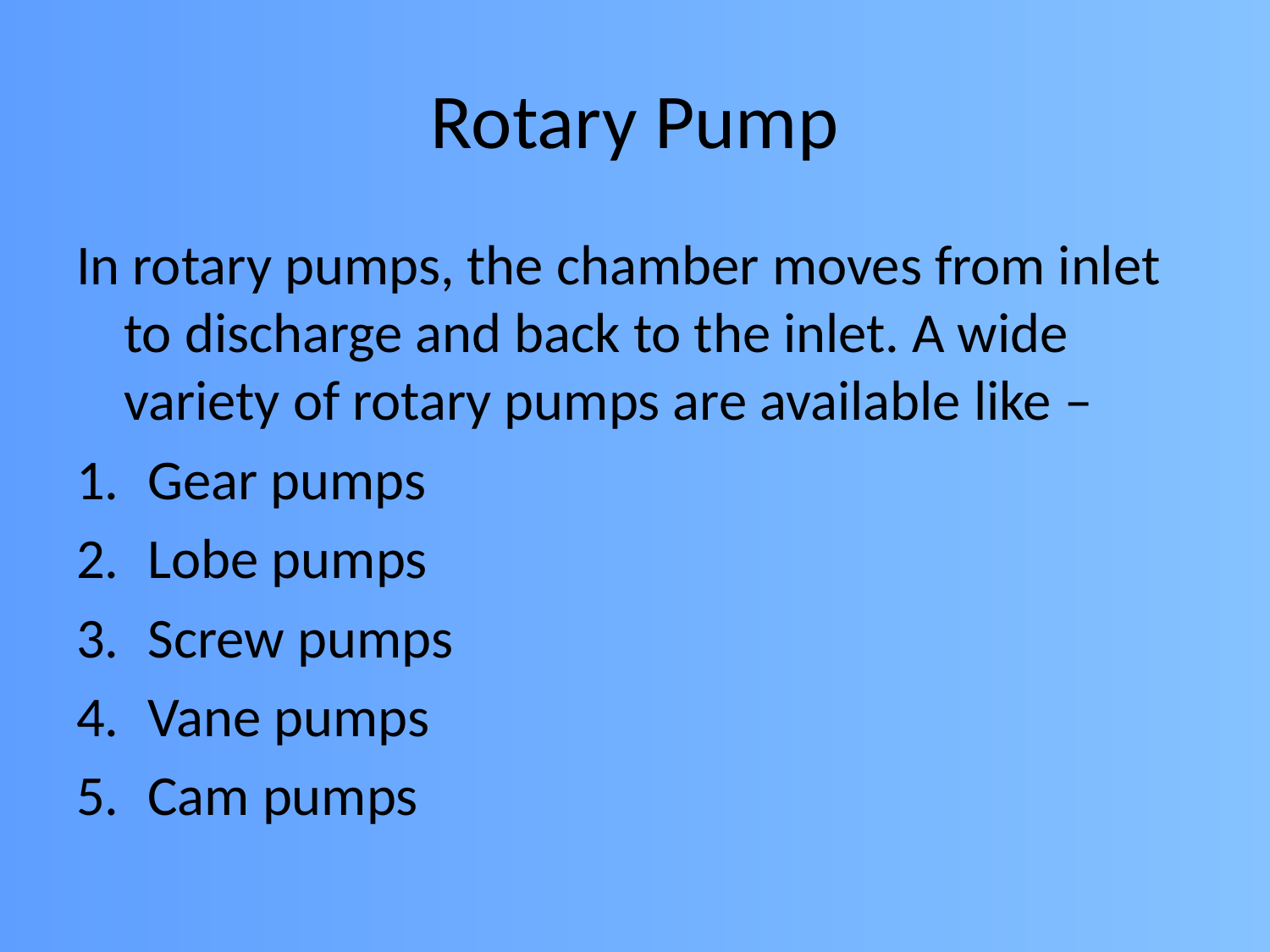

# Rotary Pump
In rotary pumps, the chamber moves from inlet to discharge and back to the inlet. A wide variety of rotary pumps are available like –
Gear pumps
Lobe pumps
Screw pumps
Vane pumps
Cam pumps